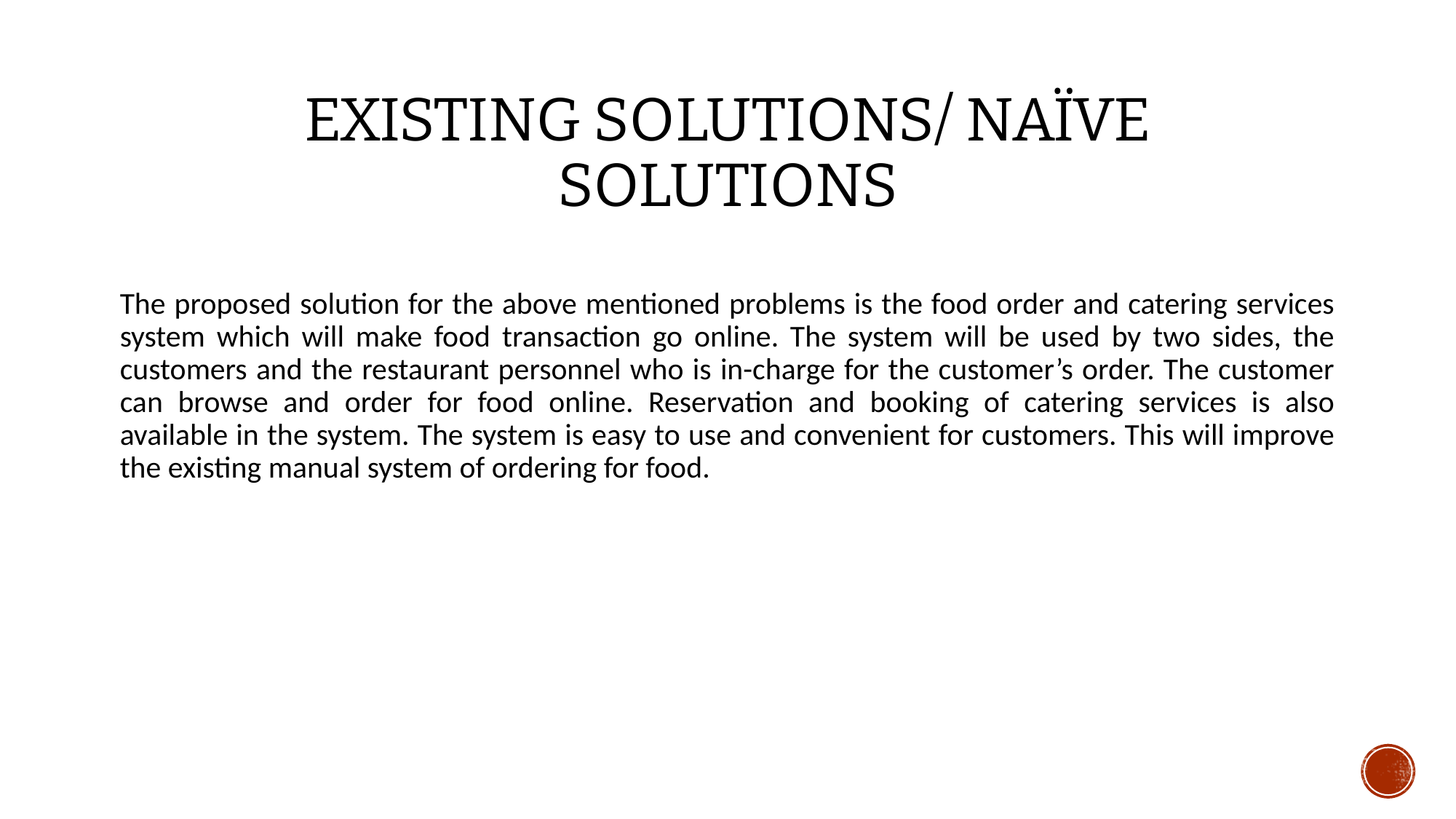

# Existing solutions/ Naïve solutions
The proposed solution for the above mentioned problems is the food order and catering services system which will make food transaction go online. The system will be used by two sides, the customers and the restaurant personnel who is in-charge for the customer’s order. The customer can browse and order for food online. Reservation and booking of catering services is also available in the system. The system is easy to use and convenient for customers. This will improve the existing manual system of ordering for food.